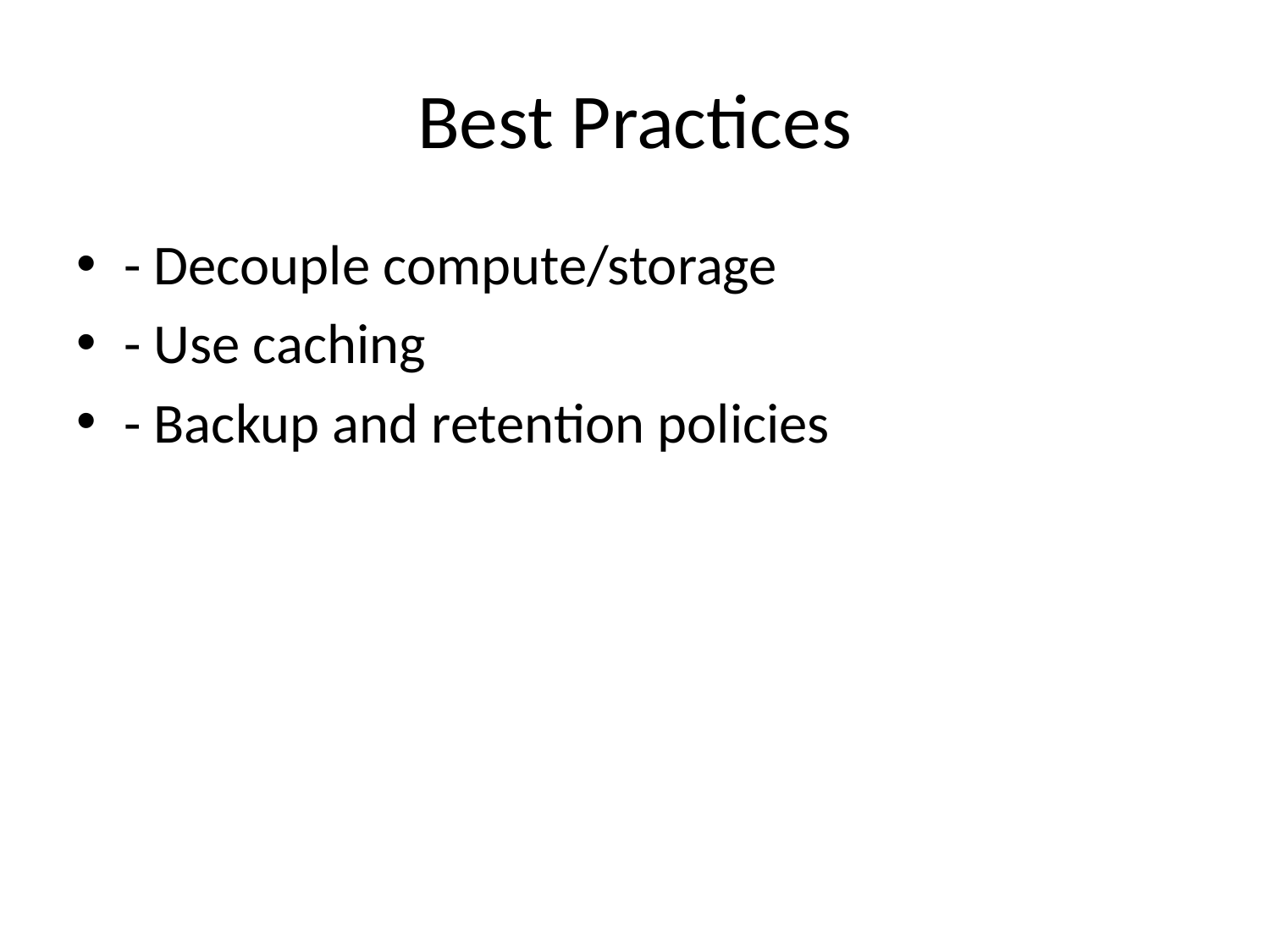

# Best Practices
- Decouple compute/storage
- Use caching
- Backup and retention policies